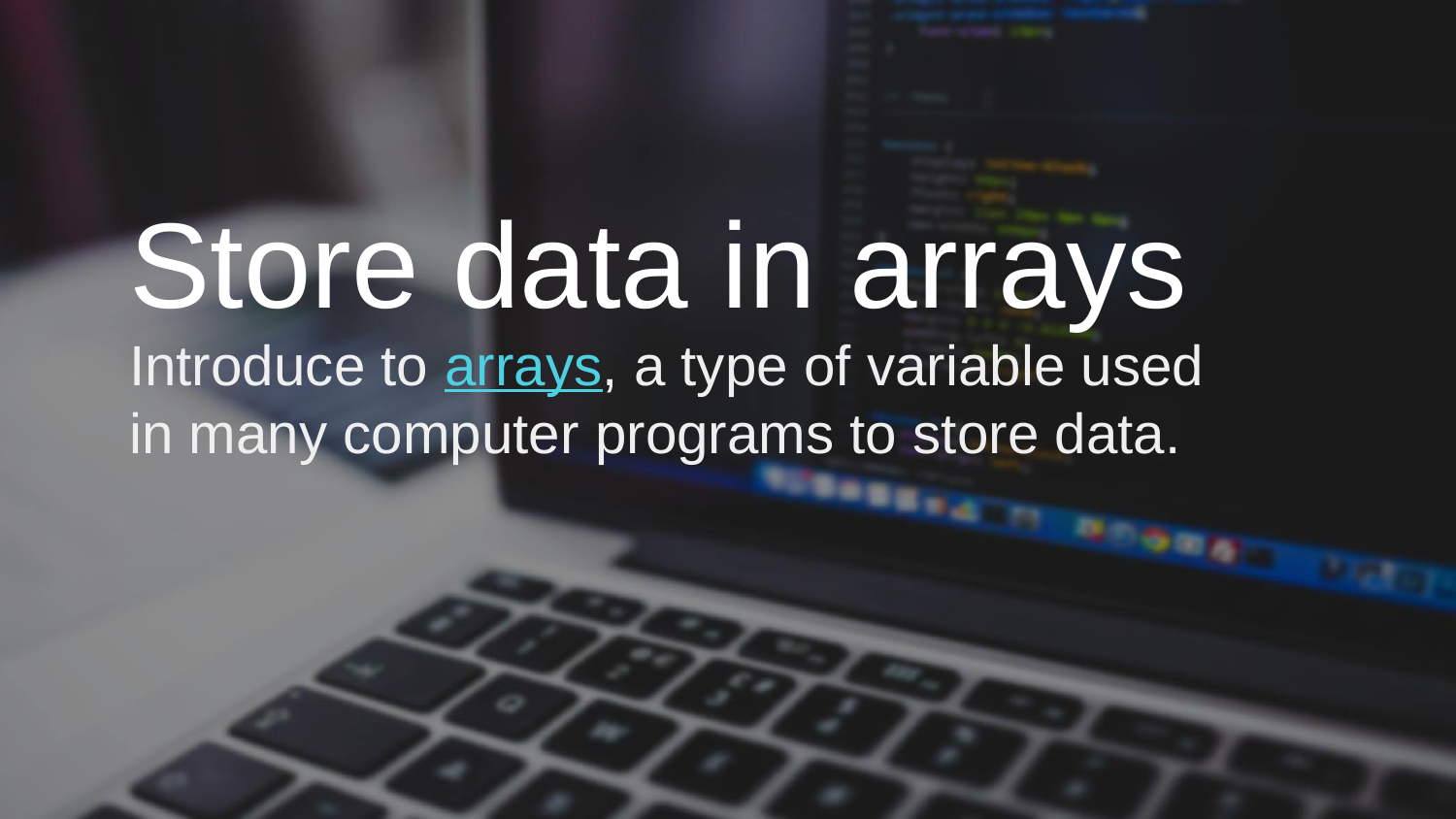

Store data in arrays
Introduce to arrays, a type of variable used in many computer programs to store data.